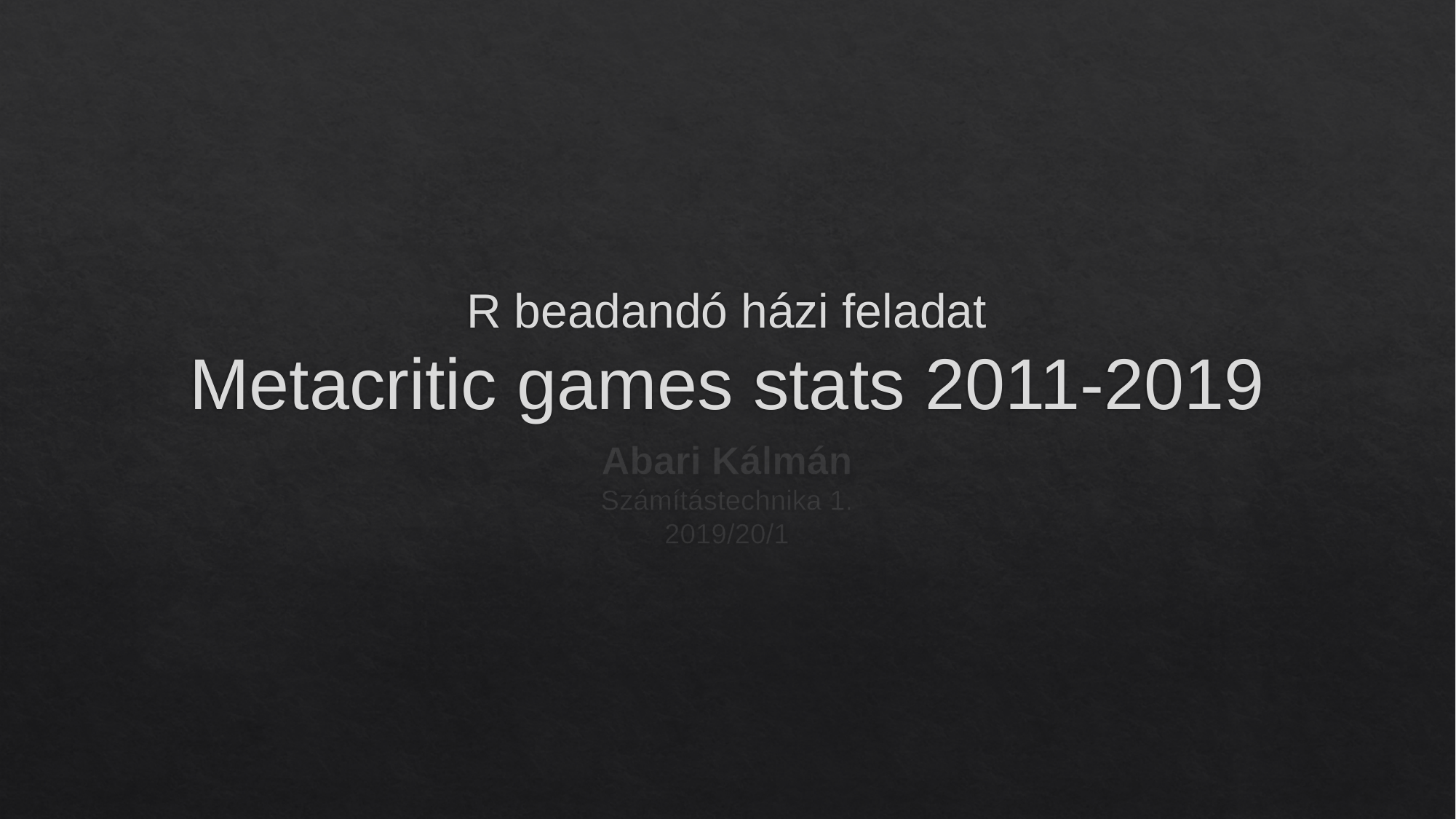

# R beadandó házi feladat Metacritic games stats 2011-2019
Abari Kálmán
Számítástechnika 1.
2019/20/1